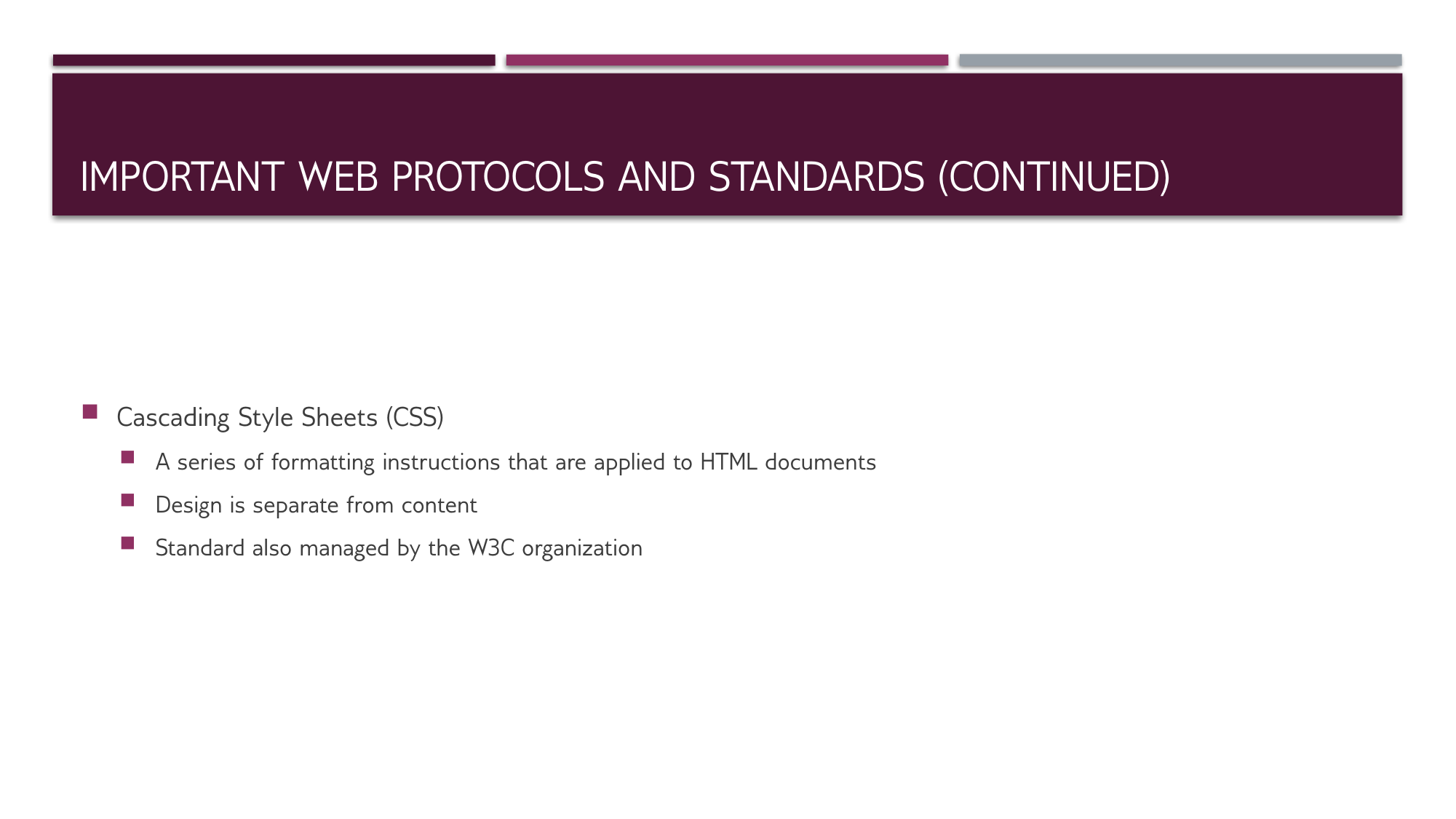

# Important web protocols and standards (continued)
Cascading Style Sheets (CSS)
A series of formatting instructions that are applied to HTML documents
Design is separate from content
Standard also managed by the W3C organization